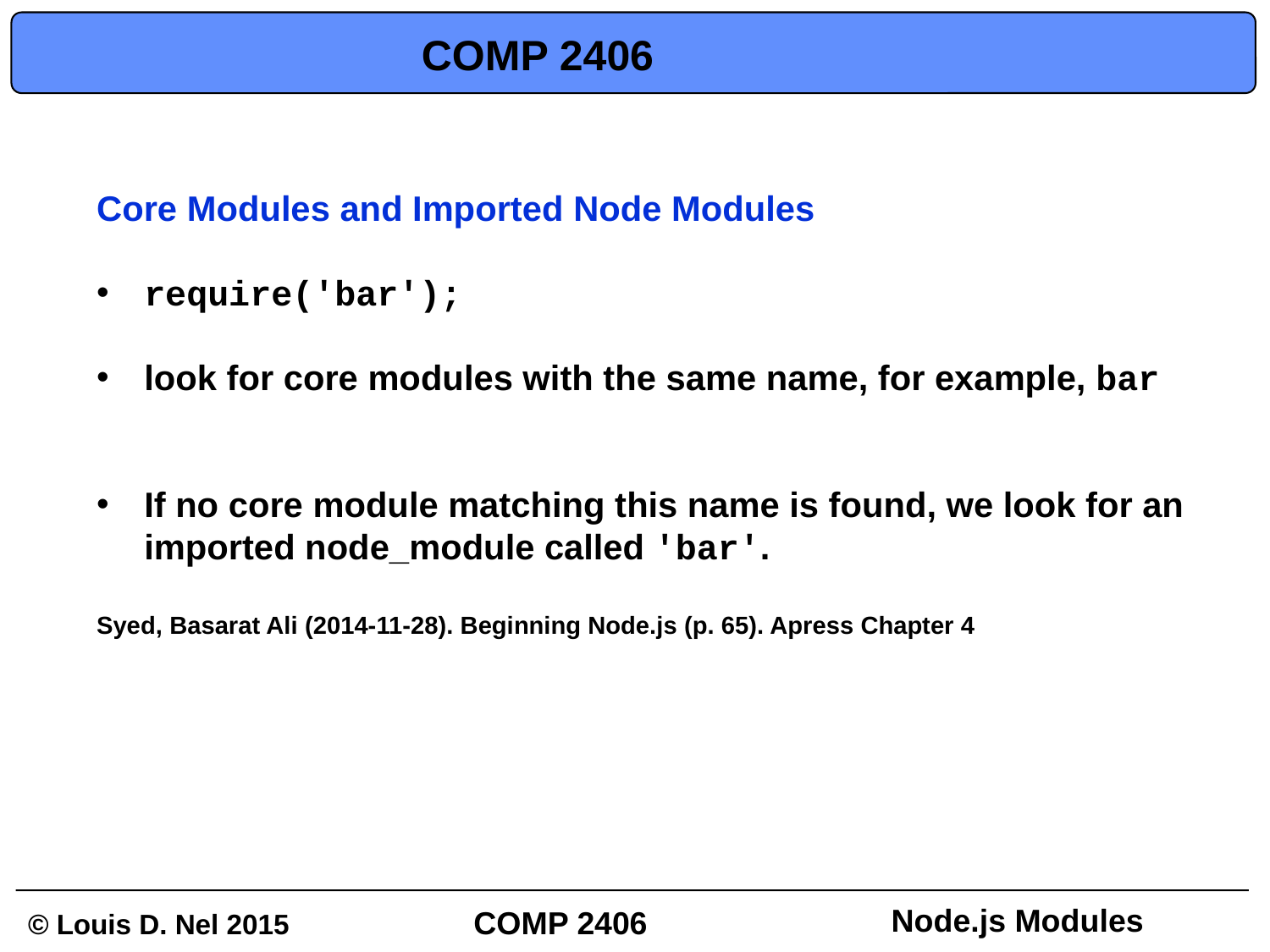

# COMP 2406
Core Modules and Imported Node Modules

require('bar');

look for core modules with the same name, for example, bar

If no core module matching this name is found, we look for an imported node_module called 'bar'.

Syed, Basarat Ali (2014-11-28). Beginning Node.js (p. 65). Apress Chapter 4